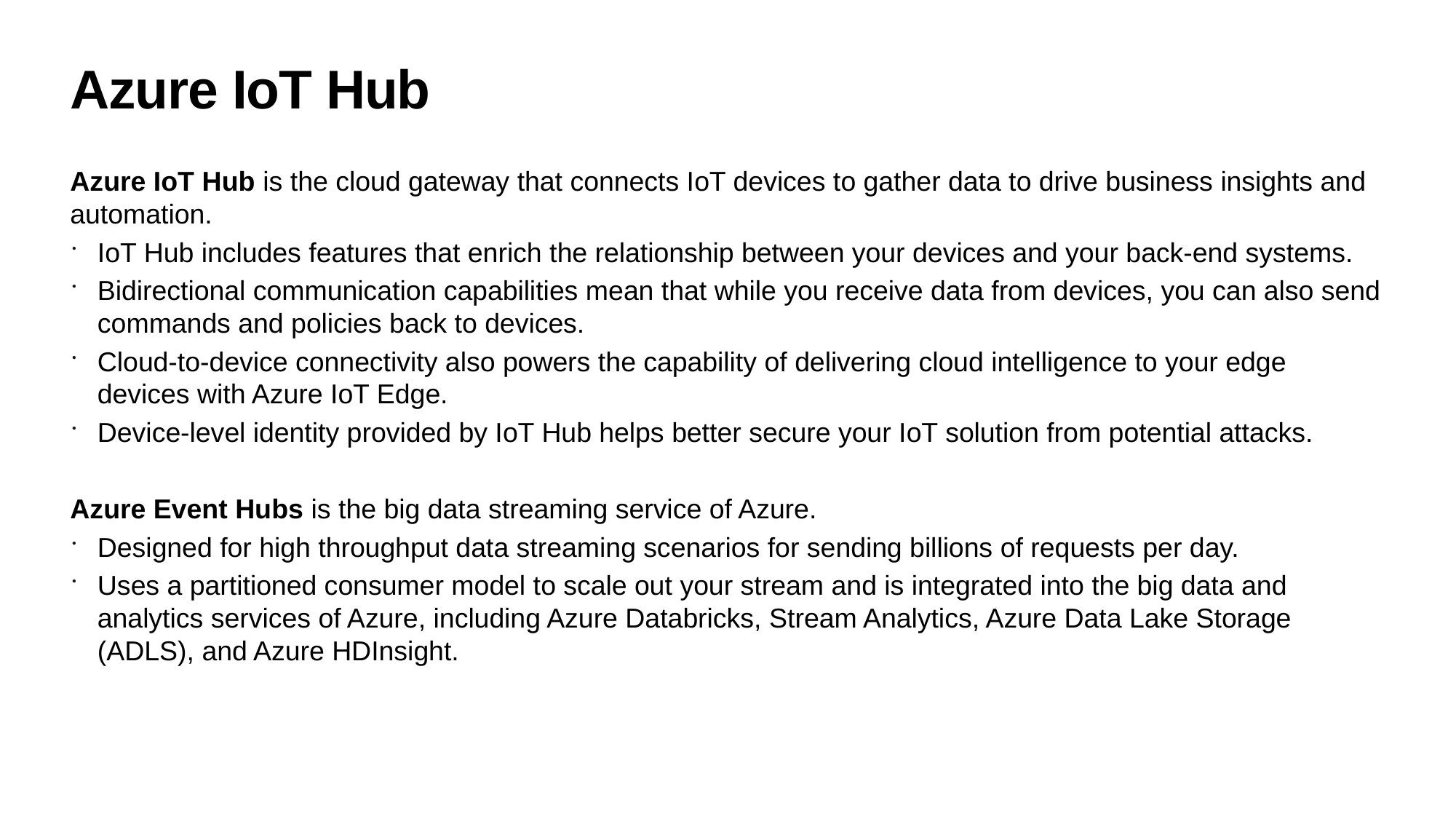

# Azure IoT Hub
Azure IoT Hub is the cloud gateway that connects IoT devices to gather data to drive business insights and automation.
IoT Hub includes features that enrich the relationship between your devices and your back-end systems.
Bidirectional communication capabilities mean that while you receive data from devices, you can also send commands and policies back to devices.
Cloud-to-device connectivity also powers the capability of delivering cloud intelligence to your edge devices with Azure IoT Edge.
Device-level identity provided by IoT Hub helps better secure your IoT solution from potential attacks.

Azure Event Hubs is the big data streaming service of Azure.
Designed for high throughput data streaming scenarios for sending billions of requests per day.
Uses a partitioned consumer model to scale out your stream and is integrated into the big data and analytics services of Azure, including Azure Databricks, Stream Analytics, Azure Data Lake Storage (ADLS), and Azure HDInsight.